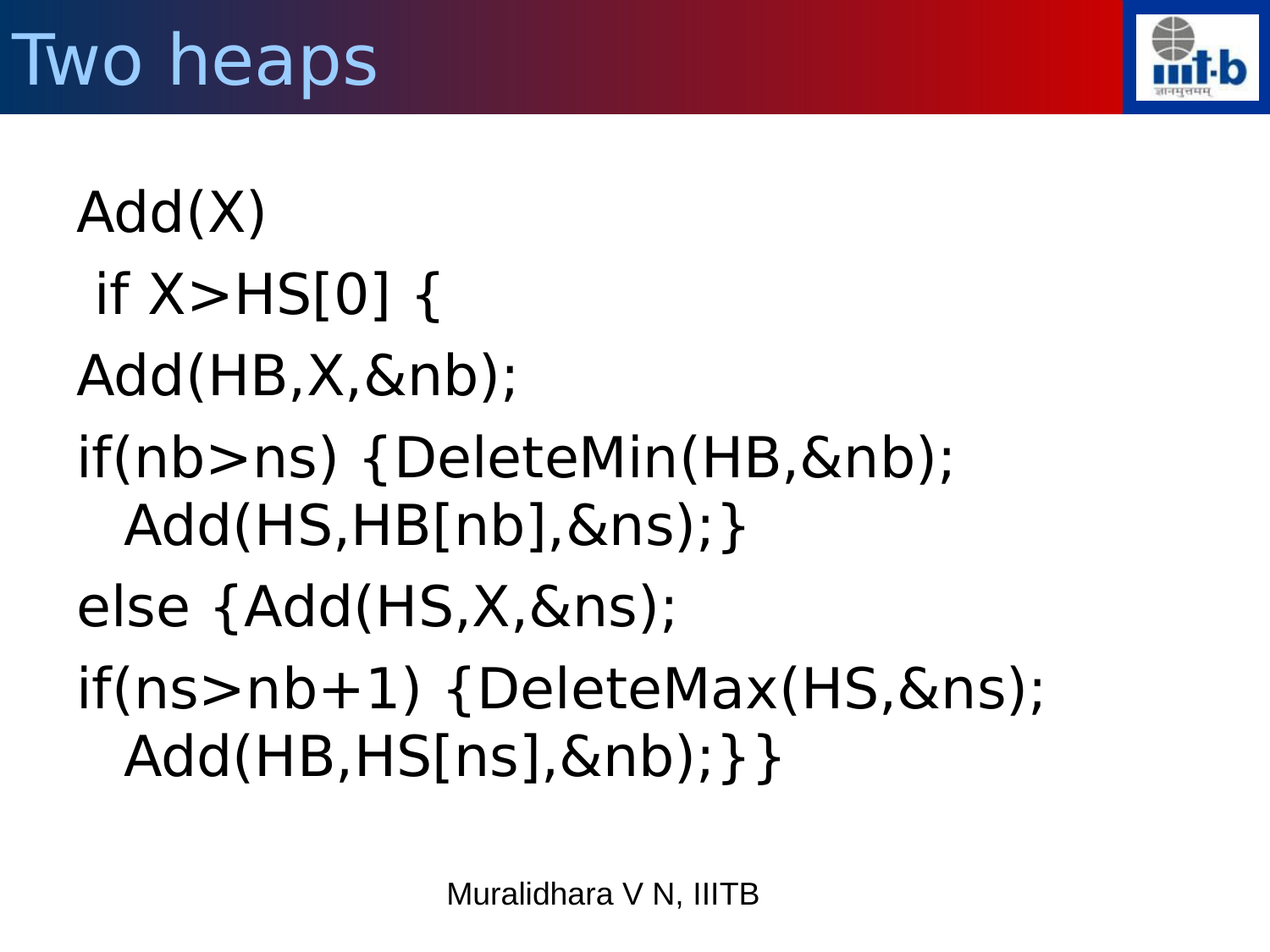

Two heaps
Add(X)
 if X>HS[0] {
Add(HB,X,&nb);
if(nb>ns) {DeleteMin(HB,&nb); Add(HS,HB[nb],&ns);}
else {Add(HS,X,&ns);
if(ns>nb+1) {DeleteMax(HS,&ns); Add(HB,HS[ns],&nb);}}

Muralidhara V N, IIITB